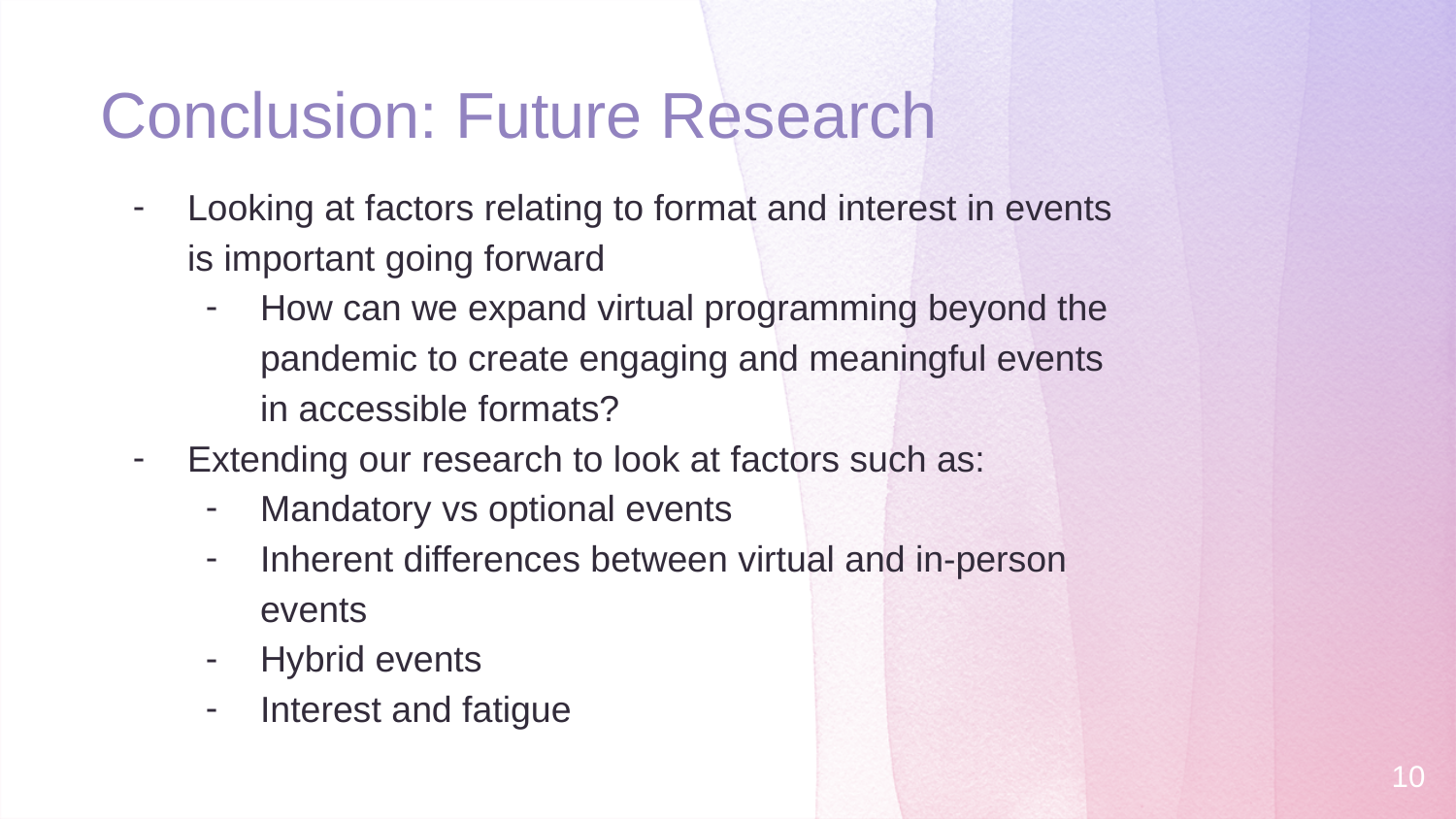

# Conclusion: Future Research
Looking at factors relating to format and interest in events is important going forward
How can we expand virtual programming beyond the pandemic to create engaging and meaningful events in accessible formats?
Extending our research to look at factors such as:
Mandatory vs optional events
Inherent differences between virtual and in-person events
Hybrid events
Interest and fatigue
10